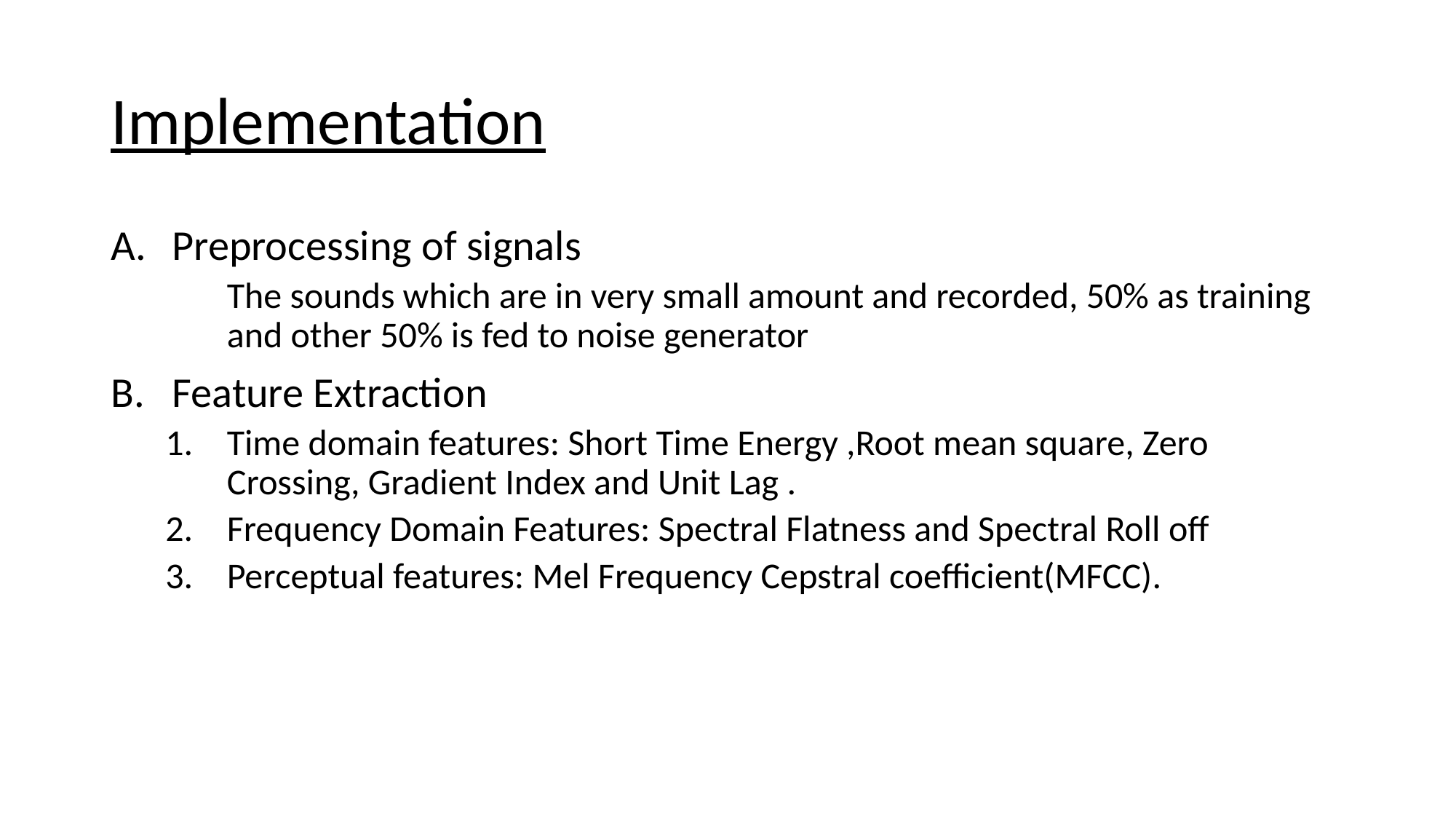

# Implementation
Preprocessing of signals
	The sounds which are in very small amount and recorded, 50% as training and other 50% is fed to noise generator
Feature Extraction
Time domain features: Short Time Energy ,Root mean square, Zero Crossing, Gradient Index and Unit Lag .
Frequency Domain Features: Spectral Flatness and Spectral Roll off
Perceptual features: Mel Frequency Cepstral coefficient(MFCC).